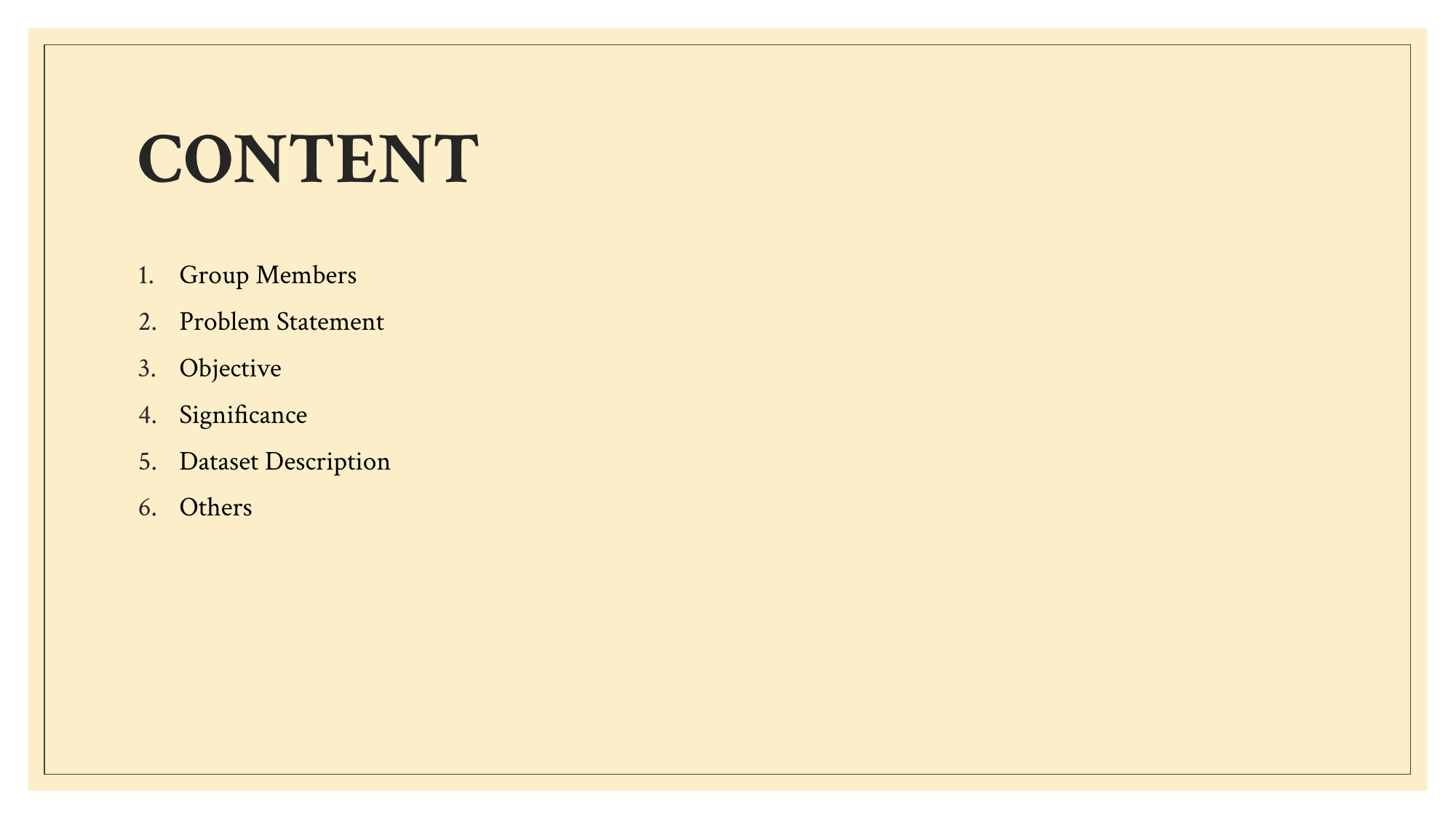

# CONTENT
Group Members
Problem Statement
Objective
Significance
Dataset Description
Others